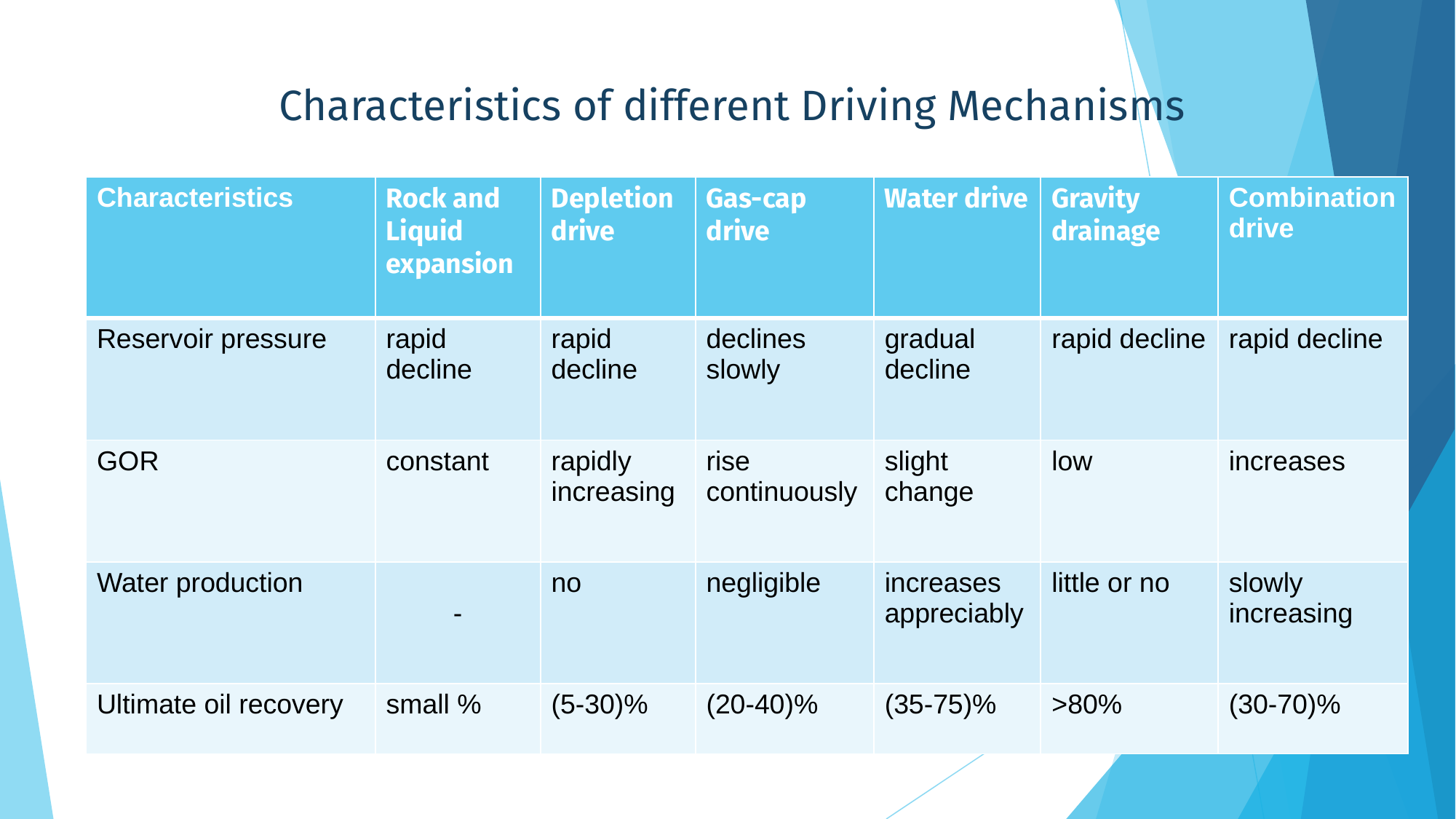

# Characteristics of different Driving Mechanisms
| Characteristics | Rock and Liquid expansion | Depletion drive | Gas-cap drive | Water drive | Gravity drainage | Combination drive |
| --- | --- | --- | --- | --- | --- | --- |
| Reservoir pressure | rapid decline | rapid decline | declines slowly | gradual decline | rapid decline | rapid decline |
| GOR | constant | rapidly increasing | rise continuously | slight change | low | increases |
| Water production | - | no | negligible | increases appreciably | little or no | slowly increasing |
| Ultimate oil recovery | small % | (5-30)% | (20-40)% | (35-75)% | >80% | (30-70)% |